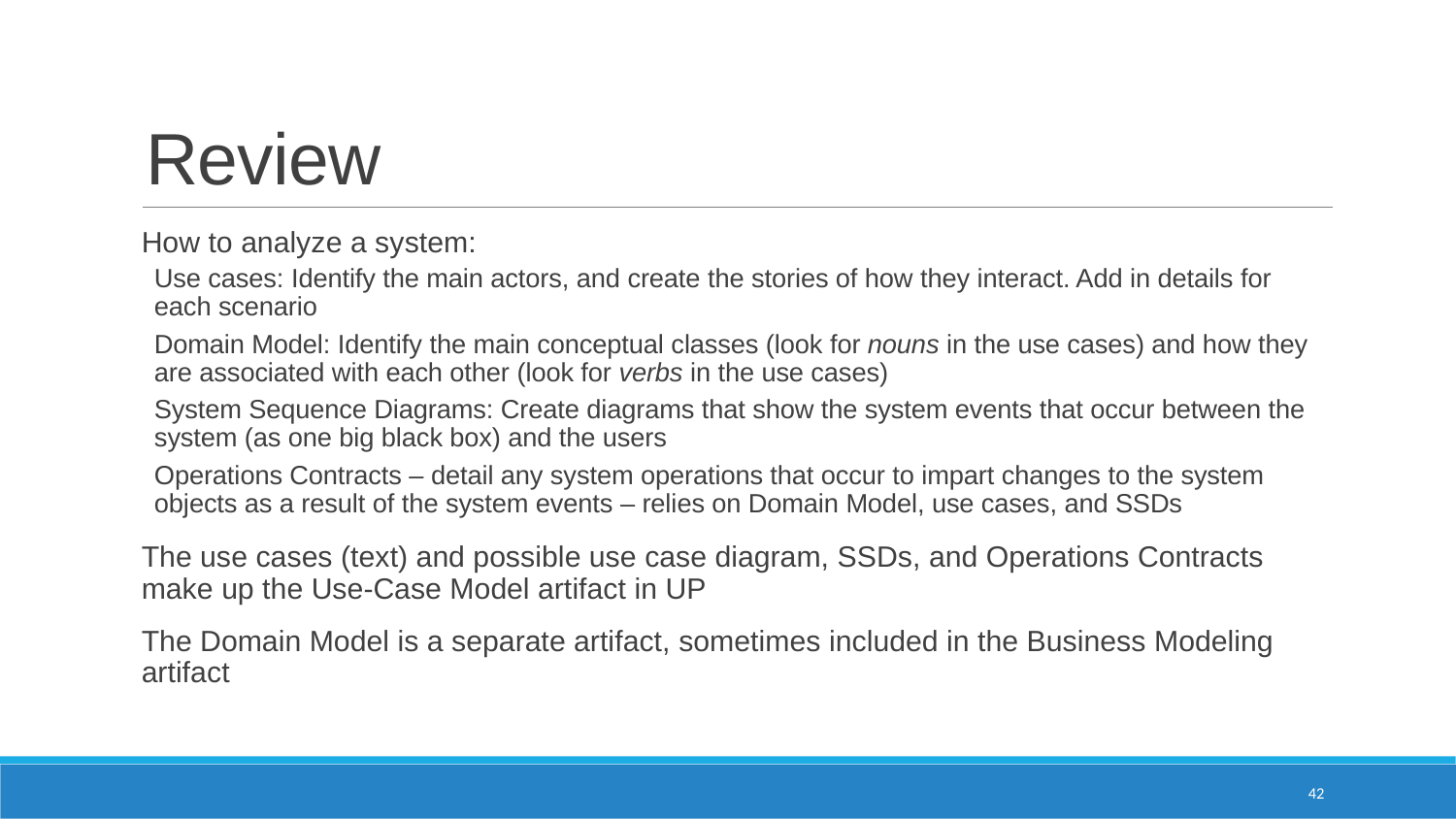

# Review
How to analyze a system:
Use cases: Identify the main actors, and create the stories of how they interact. Add in details for each scenario
Domain Model: Identify the main conceptual classes (look for nouns in the use cases) and how they are associated with each other (look for verbs in the use cases)
System Sequence Diagrams: Create diagrams that show the system events that occur between the system (as one big black box) and the users
Operations Contracts – detail any system operations that occur to impart changes to the system objects as a result of the system events – relies on Domain Model, use cases, and SSDs
The use cases (text) and possible use case diagram, SSDs, and Operations Contracts make up the Use-Case Model artifact in UP
The Domain Model is a separate artifact, sometimes included in the Business Modeling artifact
42